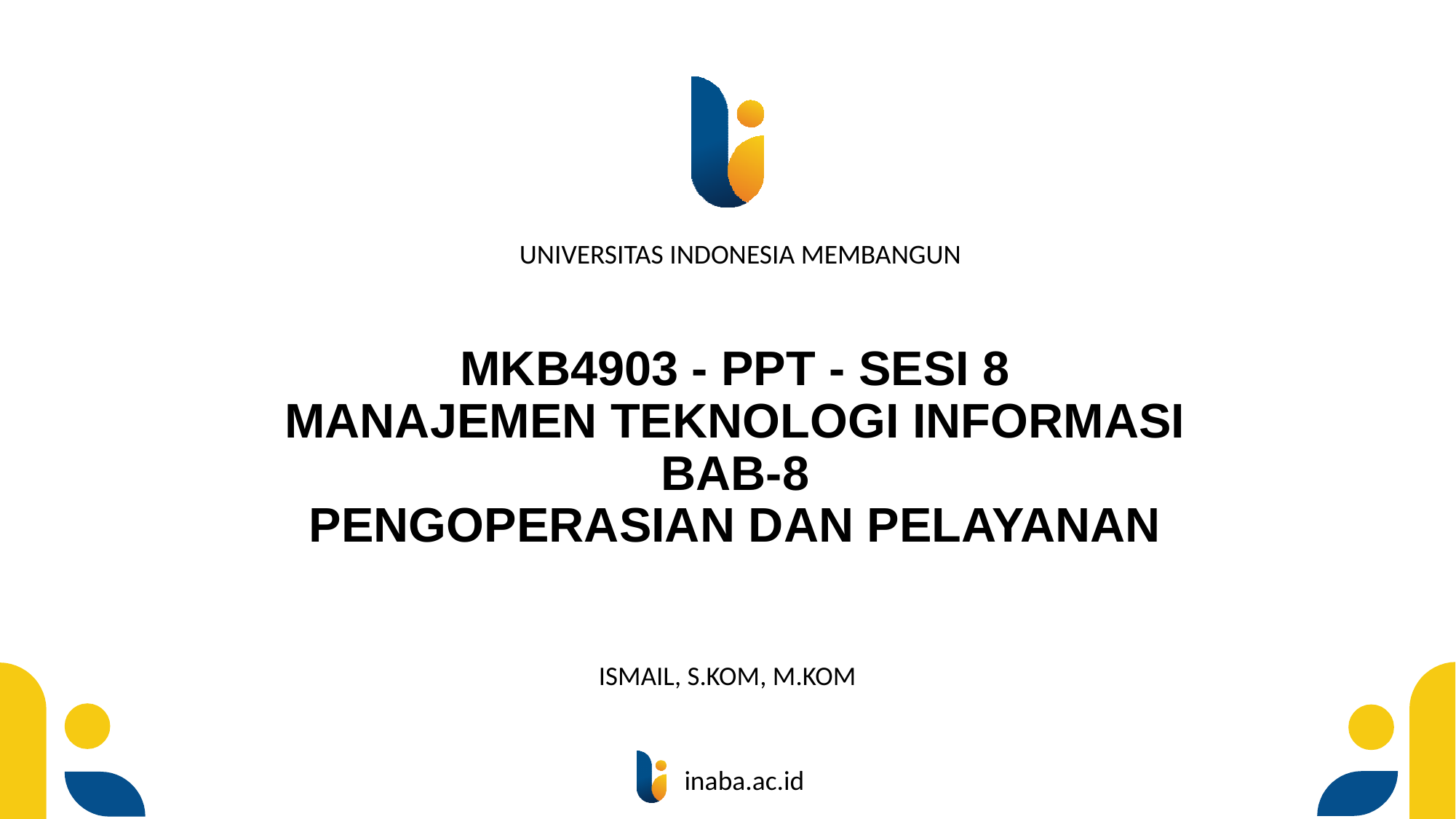

# MKB4903 - PPT - SESI 8 MANAJEMEN TEKNOLOGI INFORMASI BAB-8 PENGOPERASIAN DAN PELAYANAN

ISMAIL, S.KOM, M.KOM